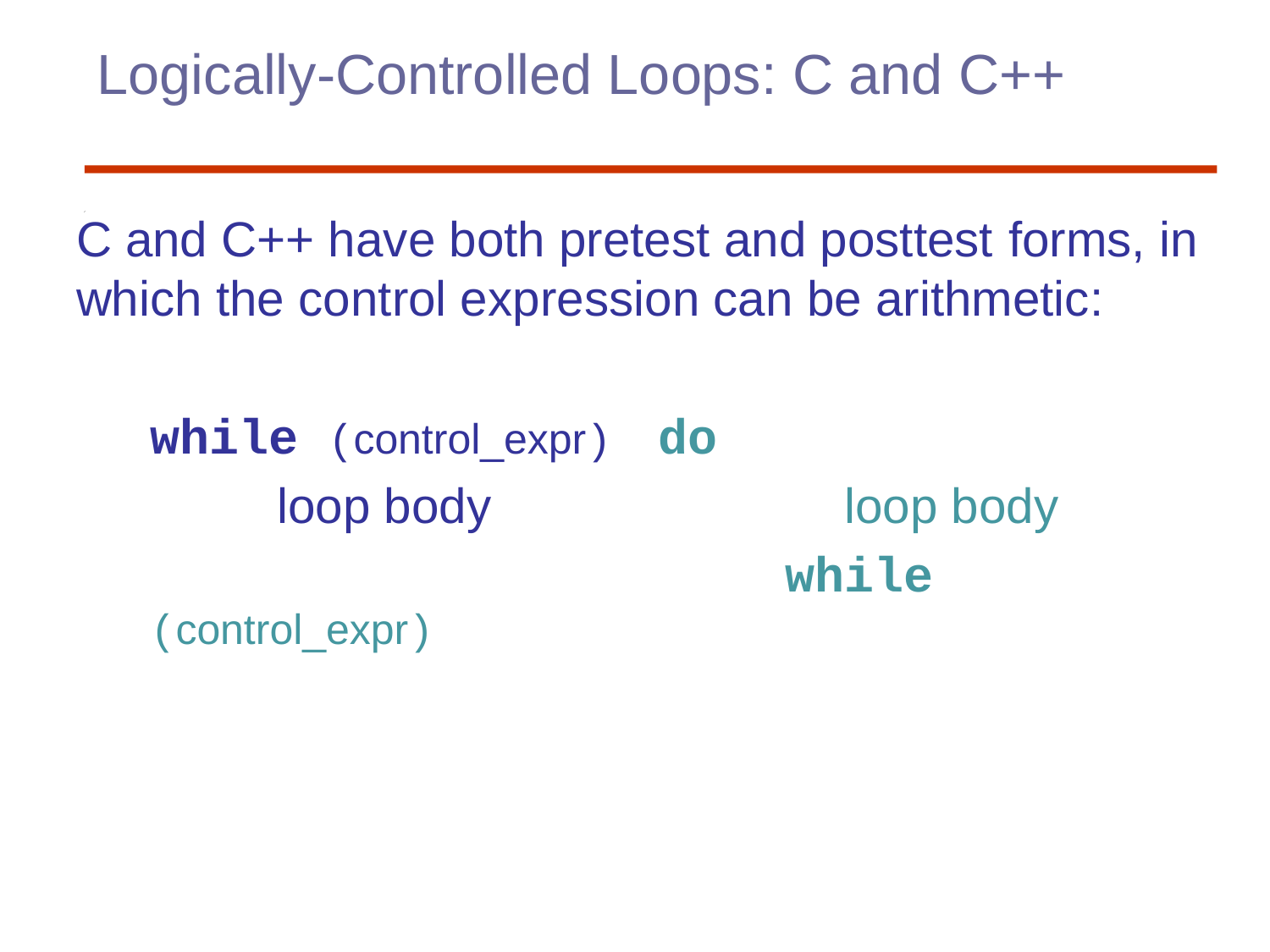

# Logically-Controlled Loops: C and C++
C and C++ have both pretest and posttest forms, in which the control expression can be arithmetic:

	while (control_expr)	do
		loop body			  loop body
						while (control_expr)